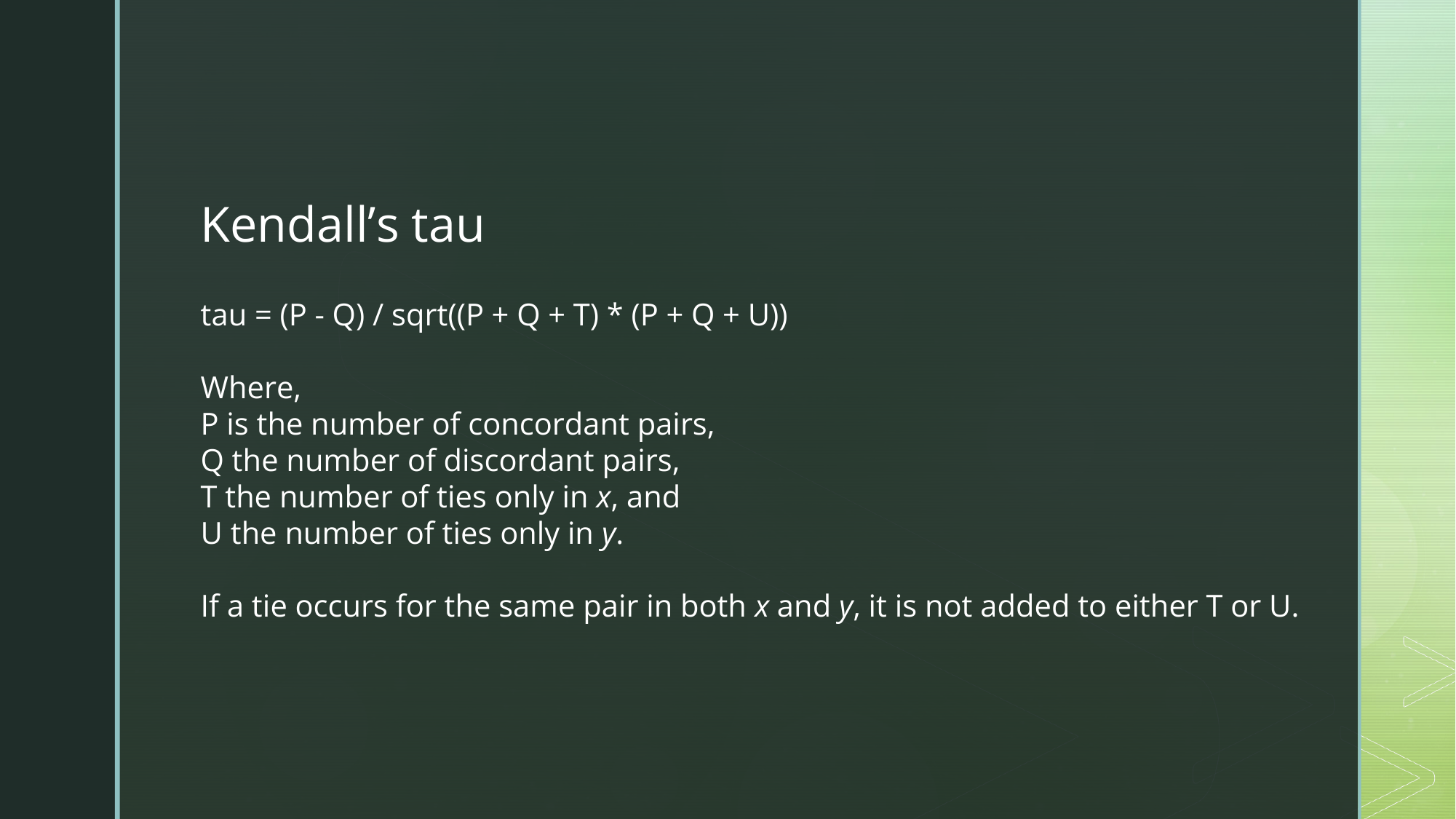

Kendall’s tau

tau = (P - Q) / sqrt((P + Q + T) * (P + Q + U))

Where,
P is the number of concordant pairs,
Q the number of discordant pairs,
T the number of ties only in x, and
U the number of ties only in y.

If a tie occurs for the same pair in both x and y, it is not added to either T or U.